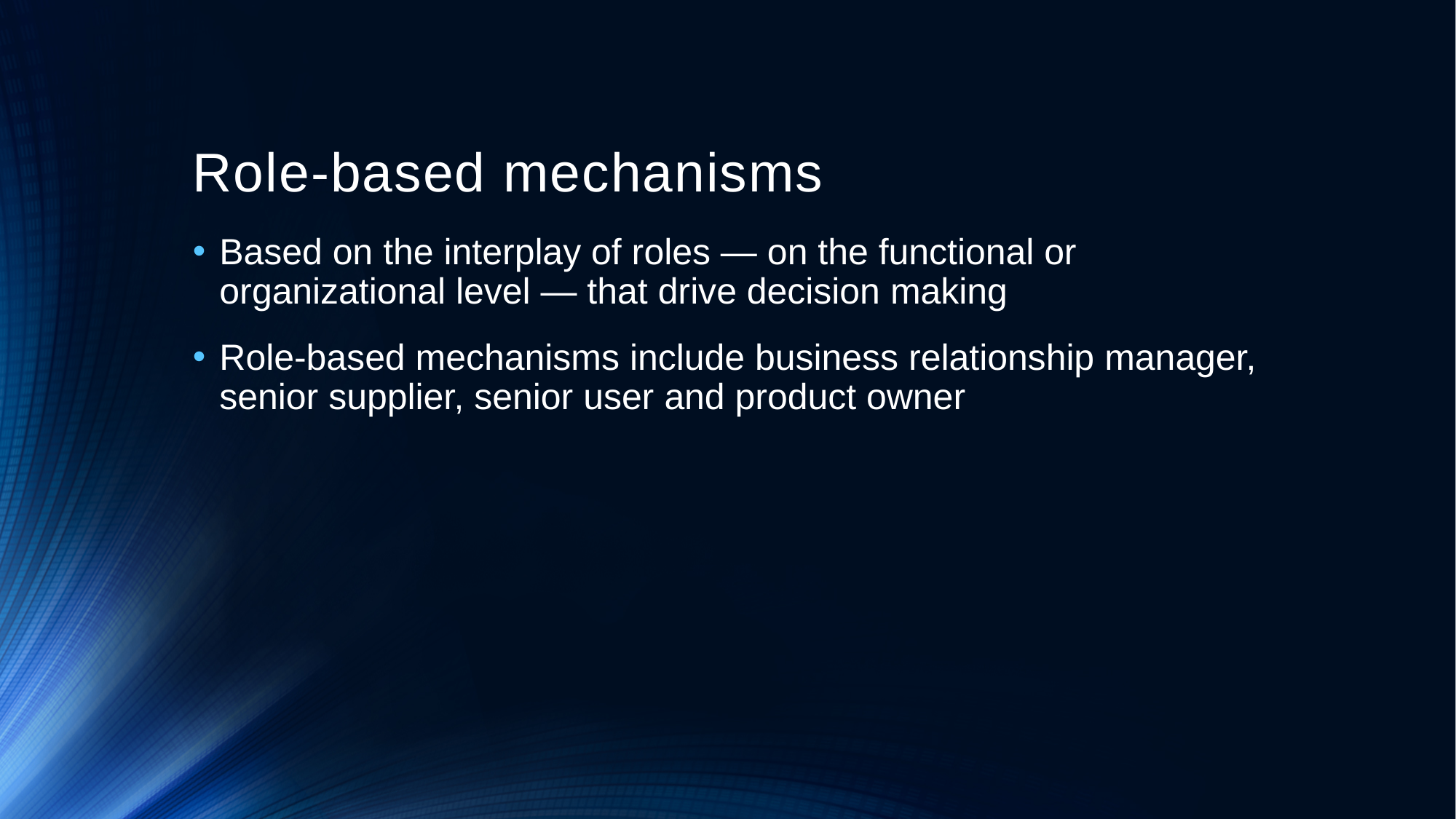

# Role-based mechanisms
Based on the interplay of roles — on the functional or organizational level — that drive decision making
Role-based mechanisms include business relationship manager, senior supplier, senior user and product owner